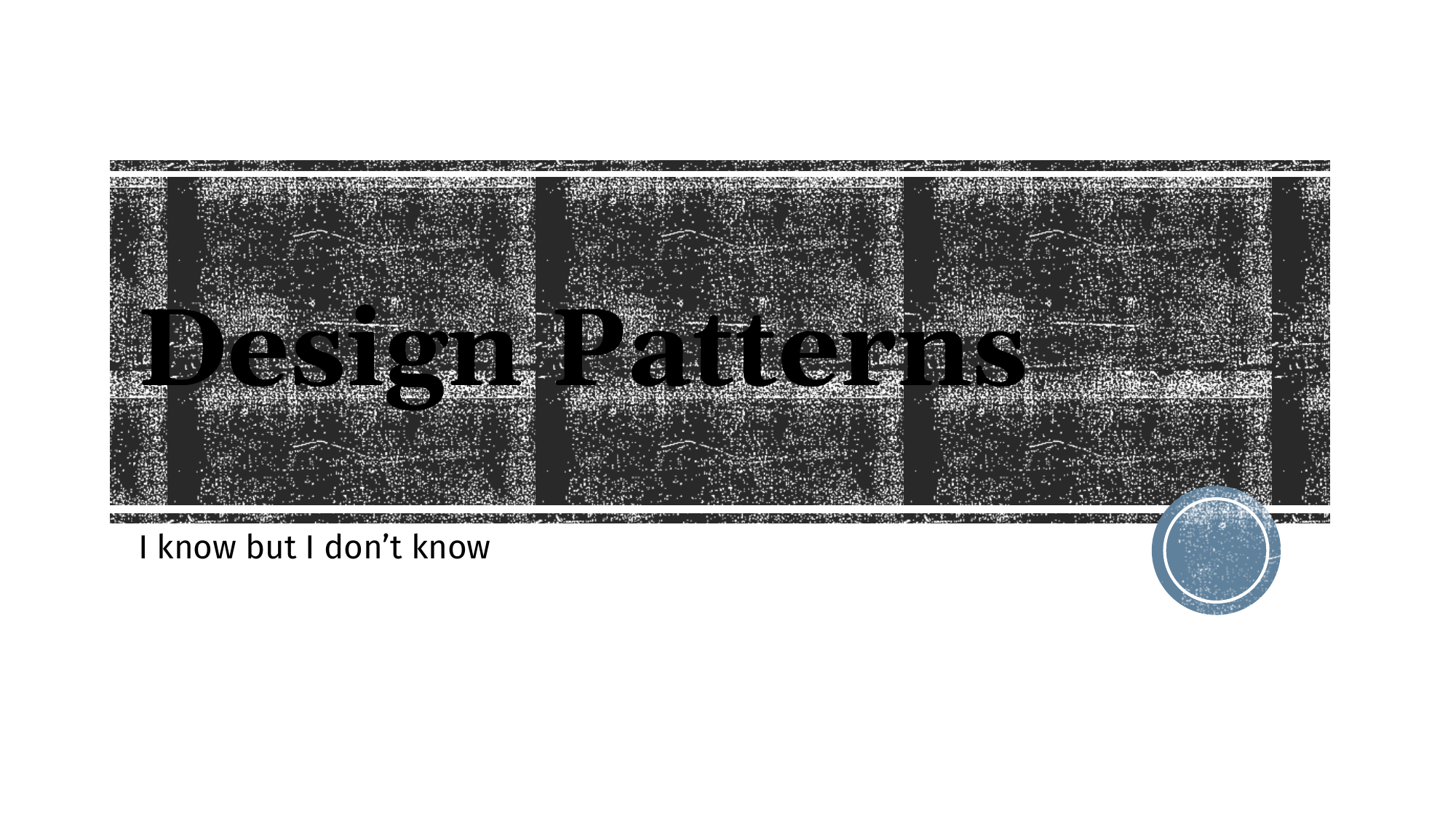

# Design Patterns
I know but I don’t know